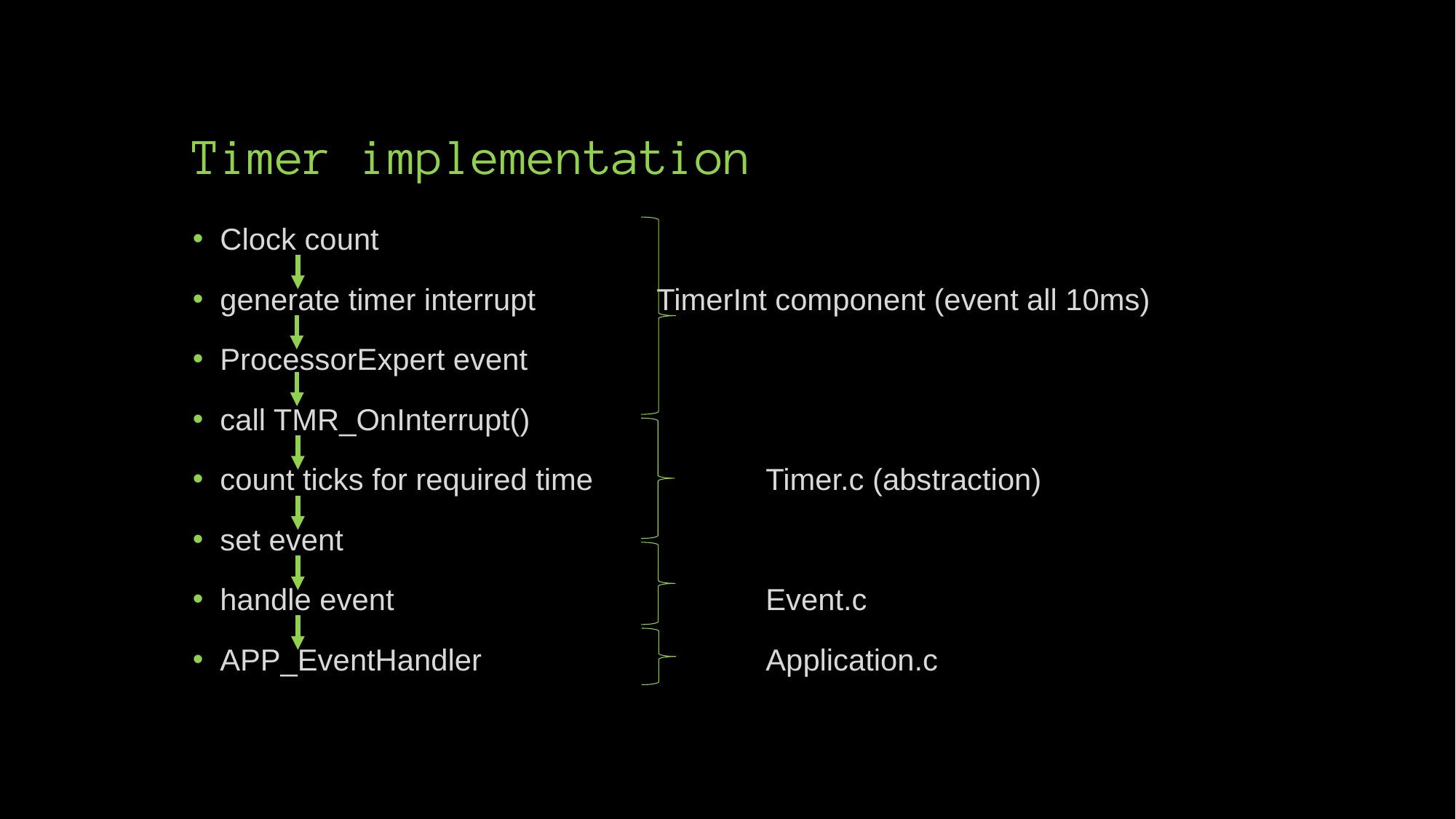

# Timer implementation

Clock count
generate timer interrupt		TimerInt component (event all 10ms)
ProcessorExpert event
call TMR_OnInterrupt()
count ticks for required time		Timer.c (abstraction)
set event
handle event				Event.c
APP_EventHandler			Application.c